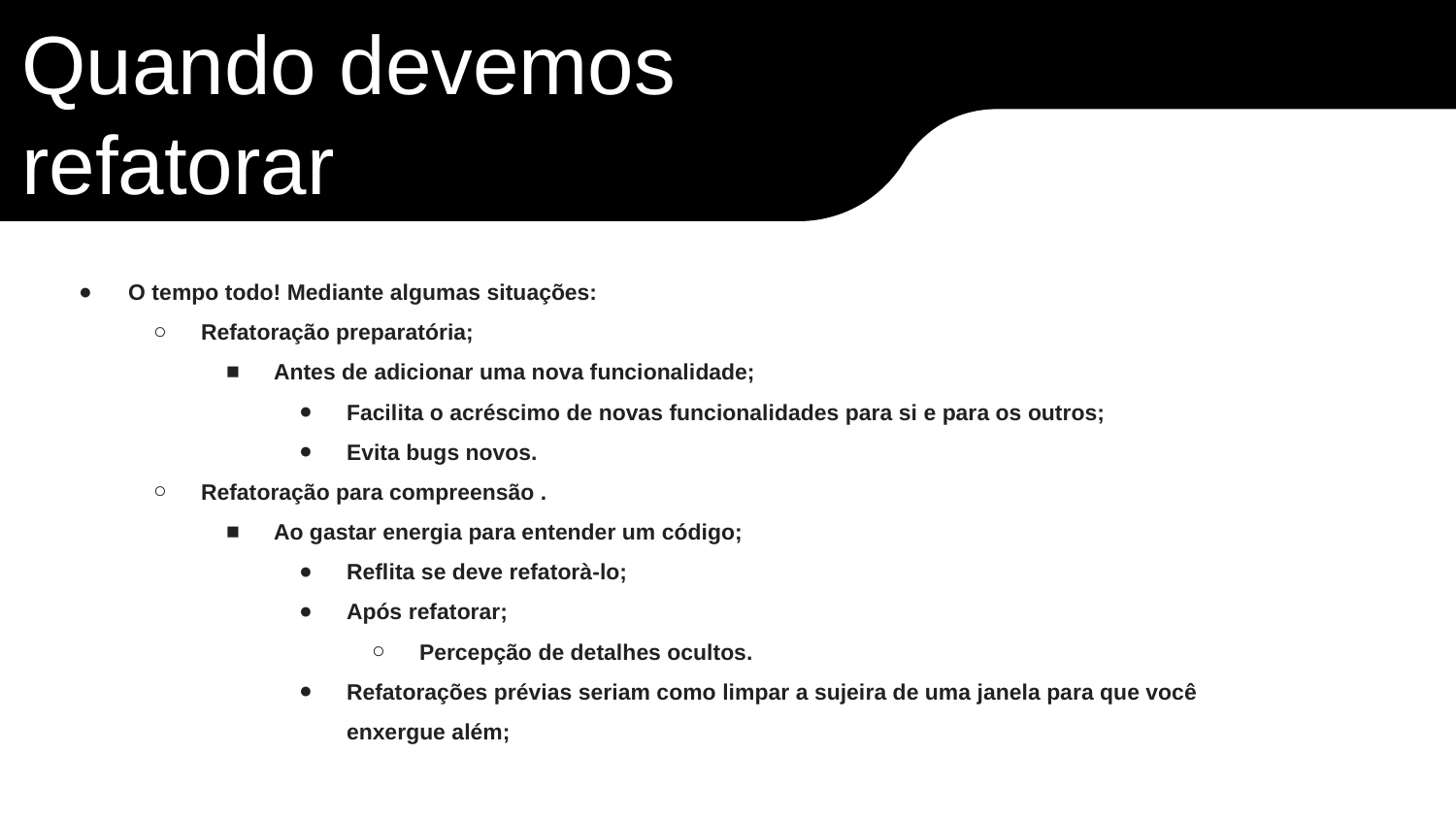

# Quando devemos refatorar
O tempo todo! Mediante algumas situações:
Refatoração preparatória;
Antes de adicionar uma nova funcionalidade;
Facilita o acréscimo de novas funcionalidades para si e para os outros;
Evita bugs novos.
Refatoração para compreensão .
Ao gastar energia para entender um código;
Reflita se deve refatorà-lo;
Após refatorar;
Percepção de detalhes ocultos.
Refatorações prévias seriam como limpar a sujeira de uma janela para que você enxergue além;
anilo